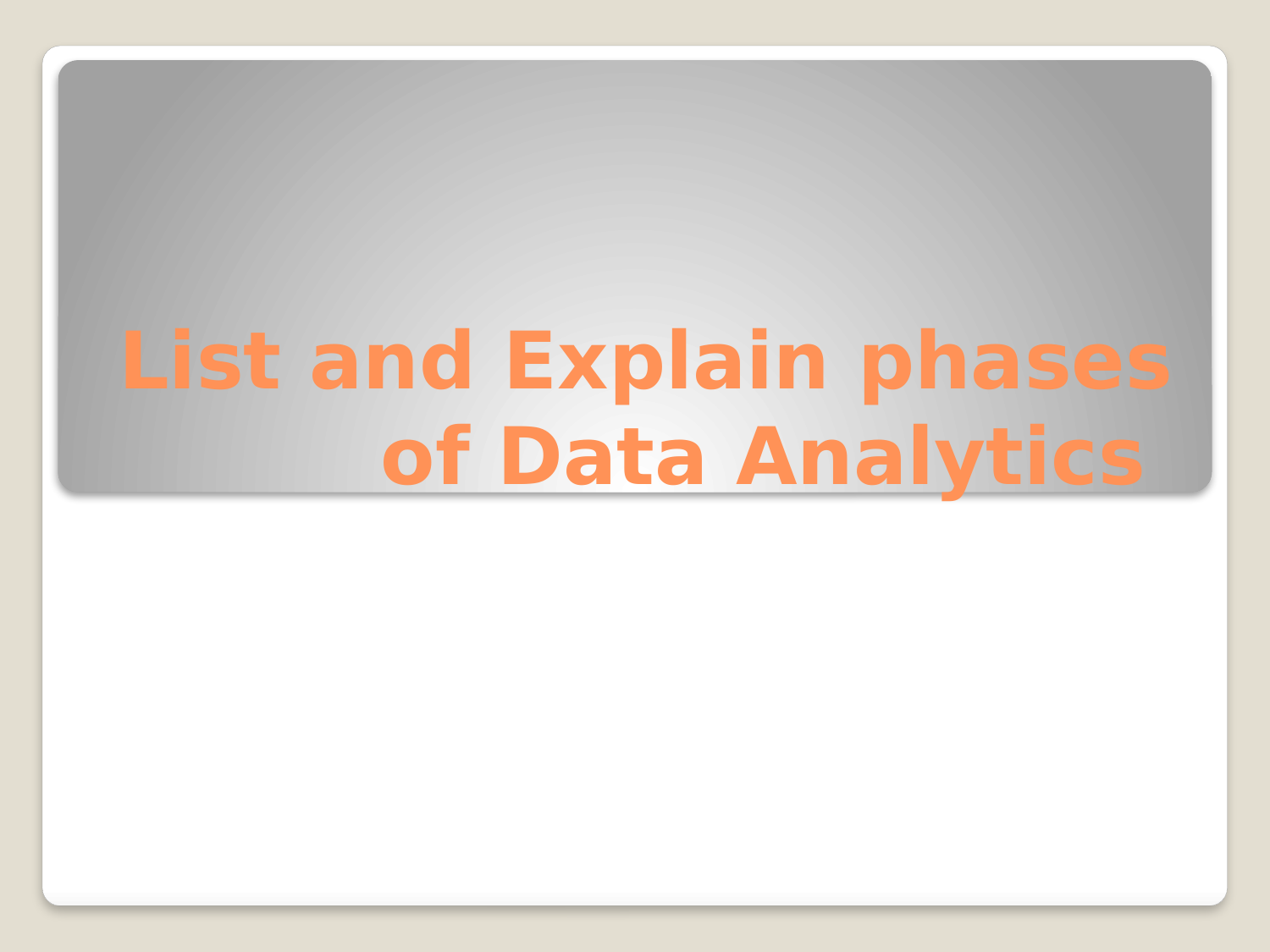

# List and Explain phases of Data Analytics